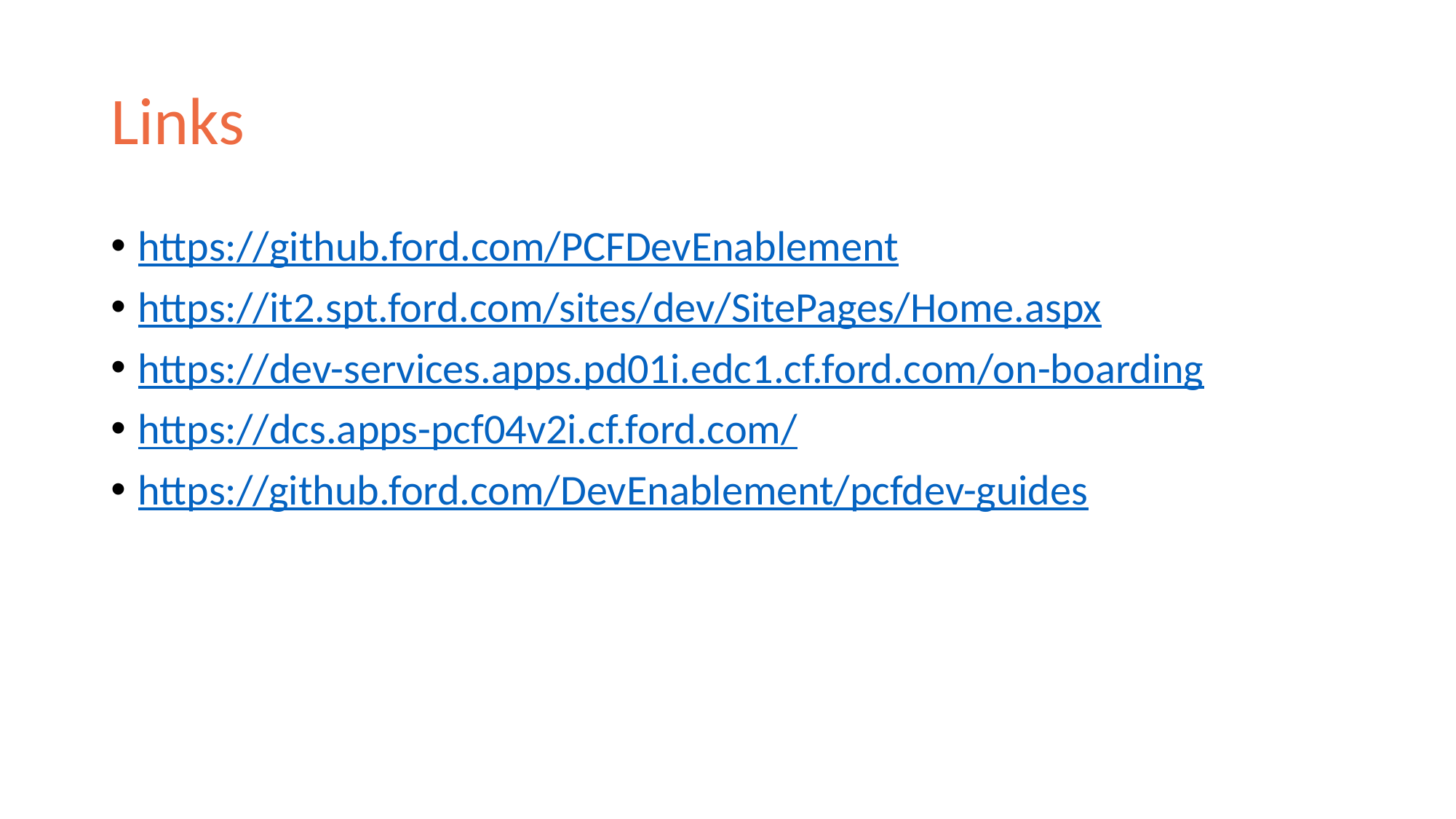

# Links
https://github.ford.com/PCFDevEnablement
https://it2.spt.ford.com/sites/dev/SitePages/Home.aspx
https://dev-services.apps.pd01i.edc1.cf.ford.com/on-boarding
https://dcs.apps-pcf04v2i.cf.ford.com/
https://github.ford.com/DevEnablement/pcfdev-guides